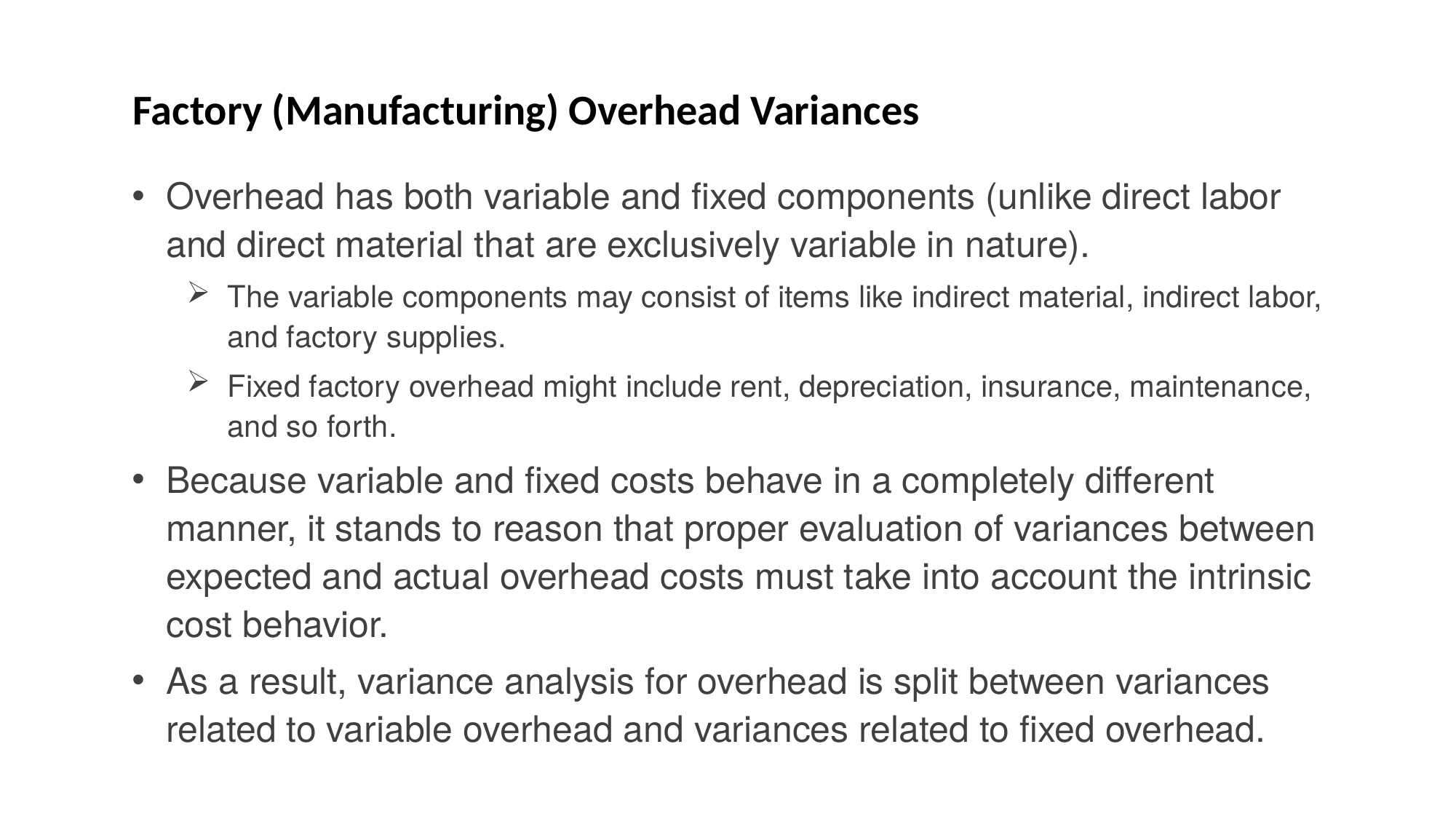

Factory (Manufacturing) Overhead Variances
Overhead has both variable and fixed components (unlike direct labor and direct material that are exclusively variable in nature).
The variable components may consist of items like indirect material, indirect labor, and factory supplies.
Fixed factory overhead might include rent, depreciation, insurance, maintenance, and so forth.
Because variable and fixed costs behave in a completely different manner, it stands to reason that proper evaluation of variances between expected and actual overhead costs must take into account the intrinsic cost behavior.
As a result, variance analysis for overhead is split between variances related to variable overhead and variances related to fixed overhead.